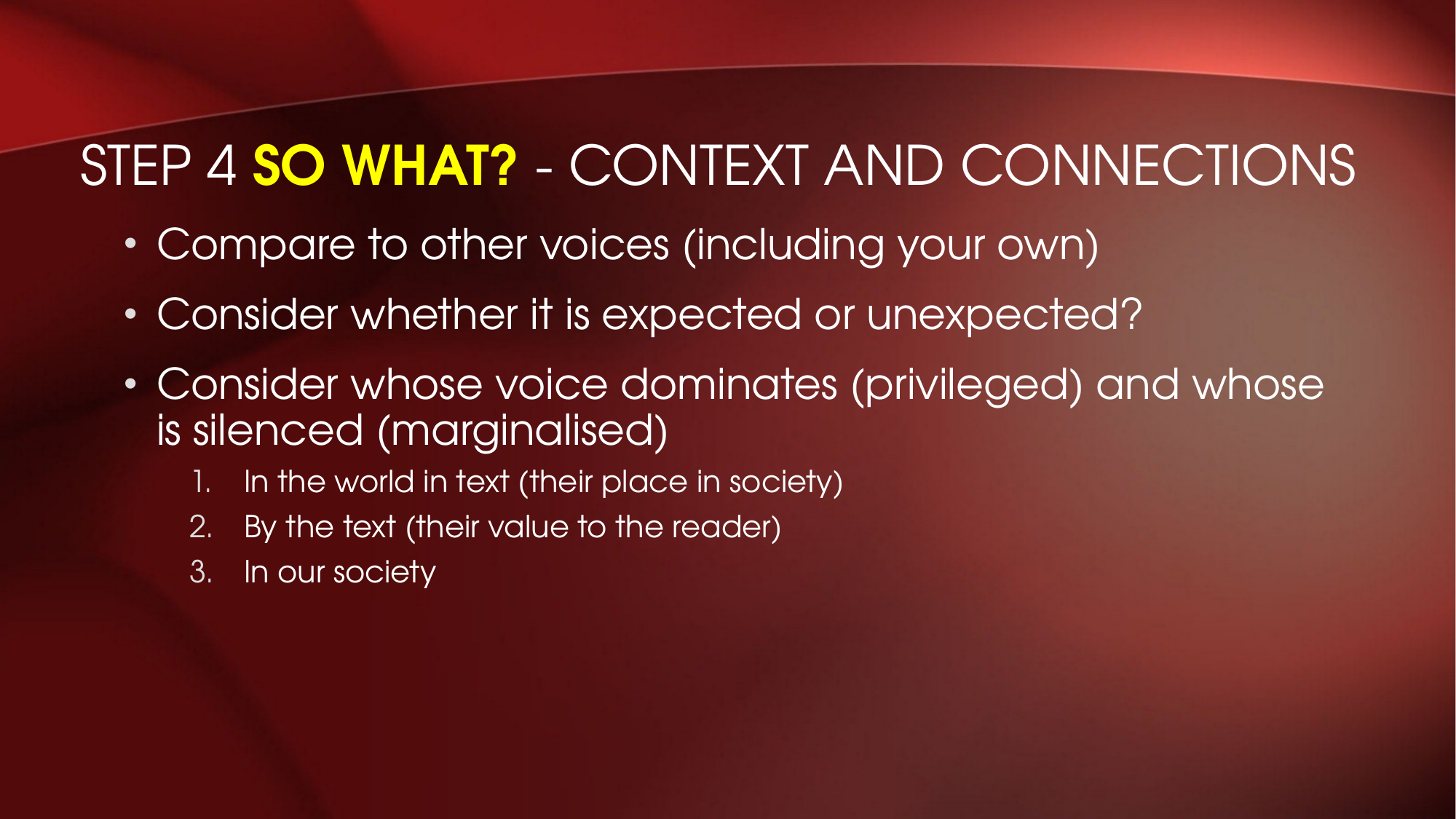

# Step 4 So What? - Context and connections
Compare to other voices (including your own)
Consider whether it is expected or unexpected?
Consider whose voice dominates (privileged) and whose is silenced (marginalised)
In the world in text (their place in society)
By the text (their value to the reader)
In our society